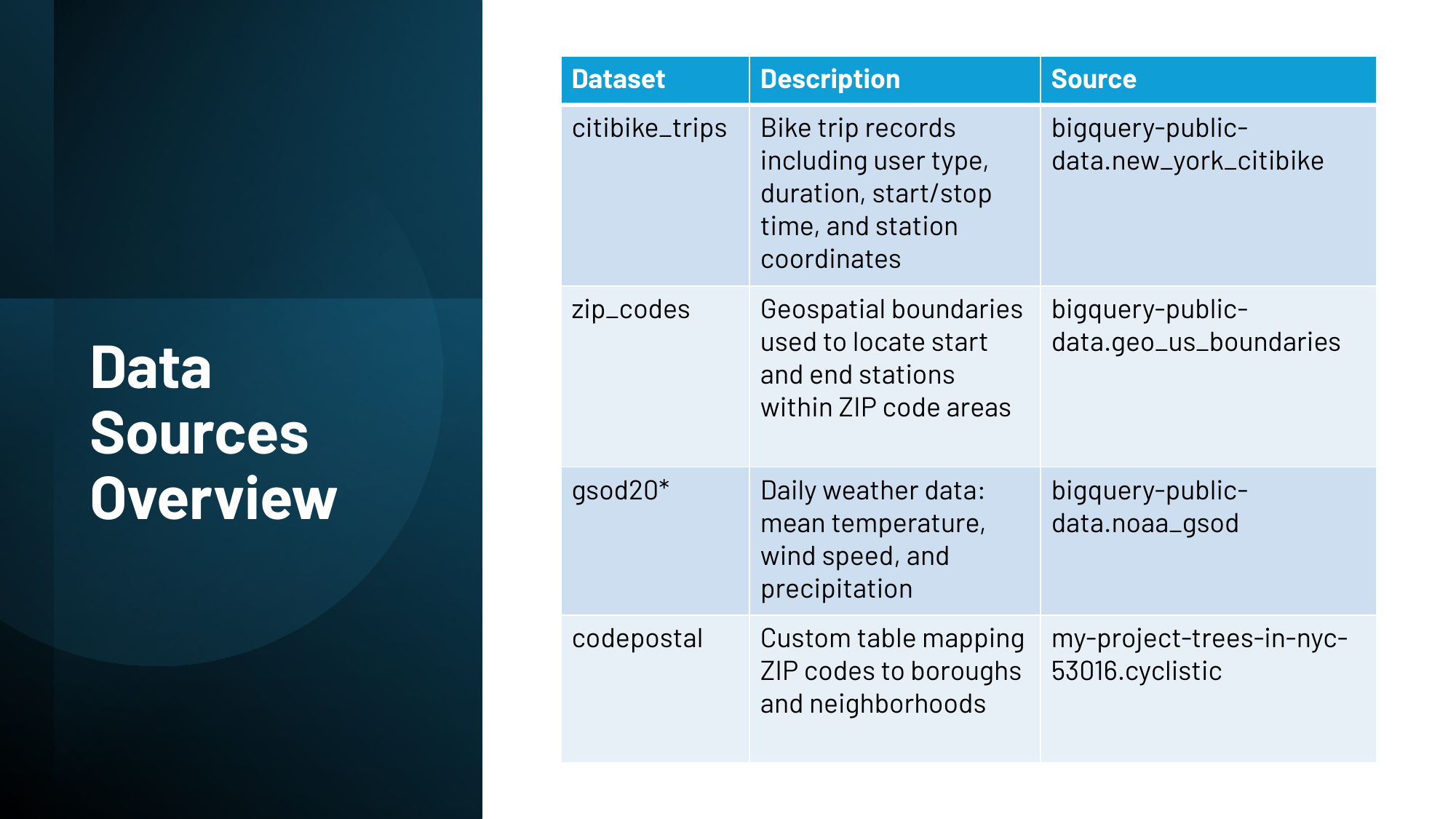

| Dataset | Description | Source |
| --- | --- | --- |
| citibike\_trips | Bike trip records including user type, duration, start/stop time, and station coordinates | bigquery-public-data.new\_york\_citibike |
| zip\_codes | Geospatial boundaries used to locate start and end stations within ZIP code areas | bigquery-public-data.geo\_us\_boundaries |
| gsod20\* | Daily weather data: mean temperature, wind speed, and precipitation | bigquery-public-data.noaa\_gsod |
| codepostal | Custom table mapping ZIP codes to boroughs and neighborhoods | my-project-trees-in-nyc-53016.cyclistic |

Data Sources Overview